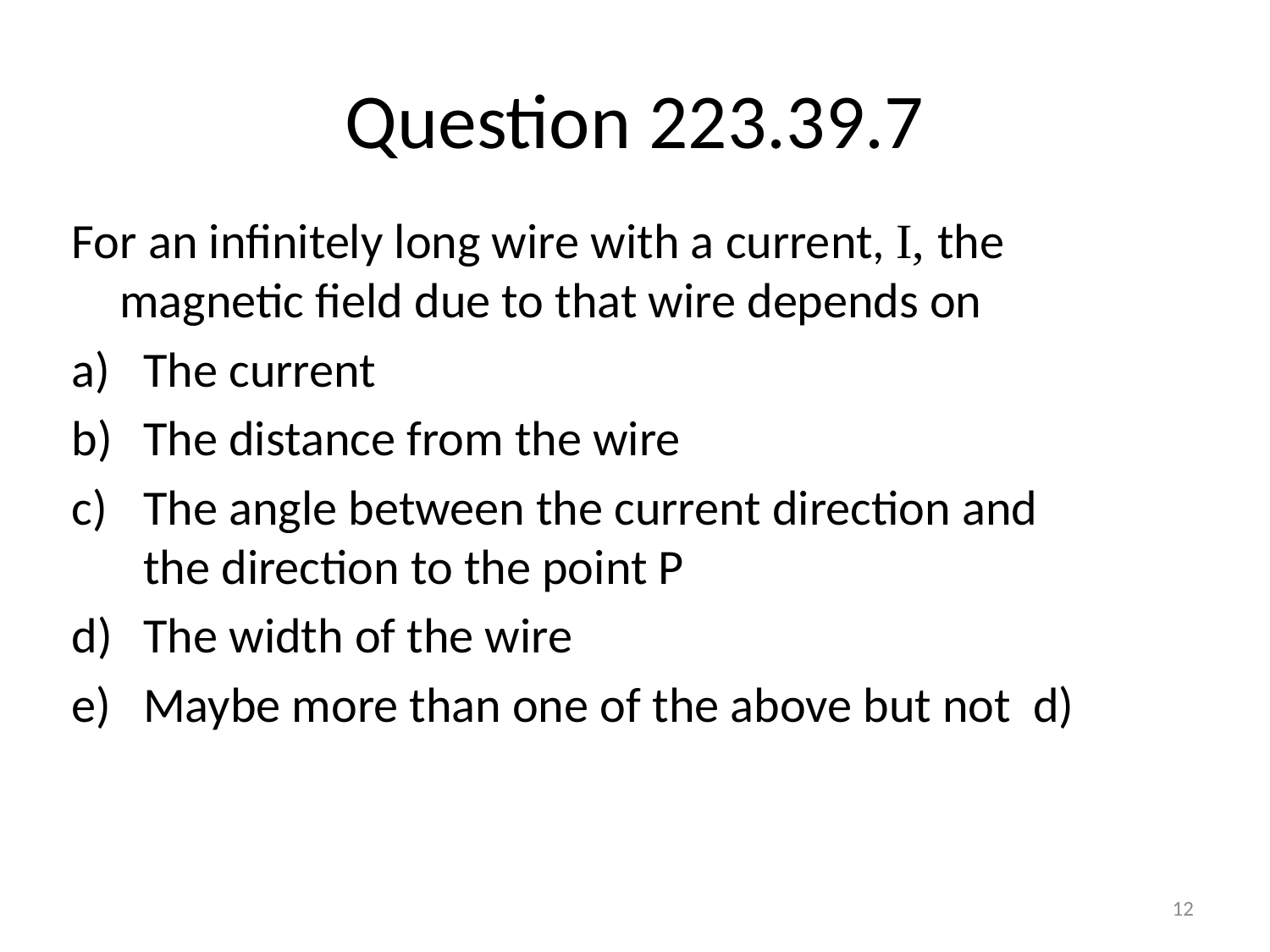

# Question 223.39.7
For an infinitely long wire with a current, I, the magnetic field due to that wire depends on
The current
The distance from the wire
The angle between the current direction and the direction to the point P
The width of the wire
Maybe more than one of the above but not  d)
12